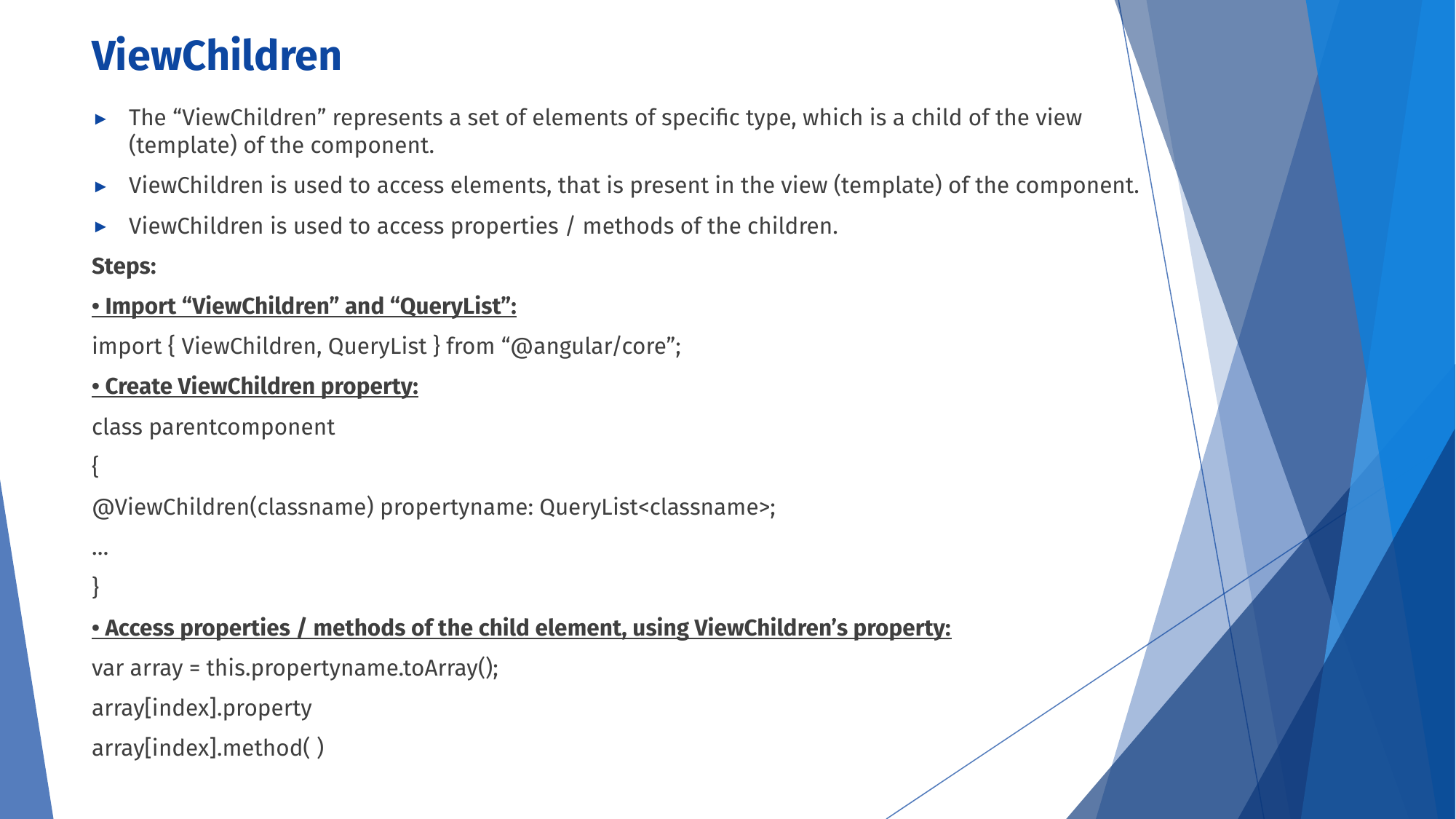

# ViewChildren
The “ViewChildren” represents a set of elements of specific type, which is a child of the view (template) of the component.
ViewChildren is used to access elements, that is present in the view (template) of the component.
ViewChildren is used to access properties / methods of the children.
Steps:
• Import “ViewChildren” and “QueryList”:
import { ViewChildren, QueryList } from “@angular/core”;
• Create ViewChildren property:
class parentcomponent
{
@ViewChildren(classname) propertyname: QueryList<classname>;
…
}
• Access properties / methods of the child element, using ViewChildren’s property:
var array = this.propertyname.toArray();
array[index].property
array[index].method( )